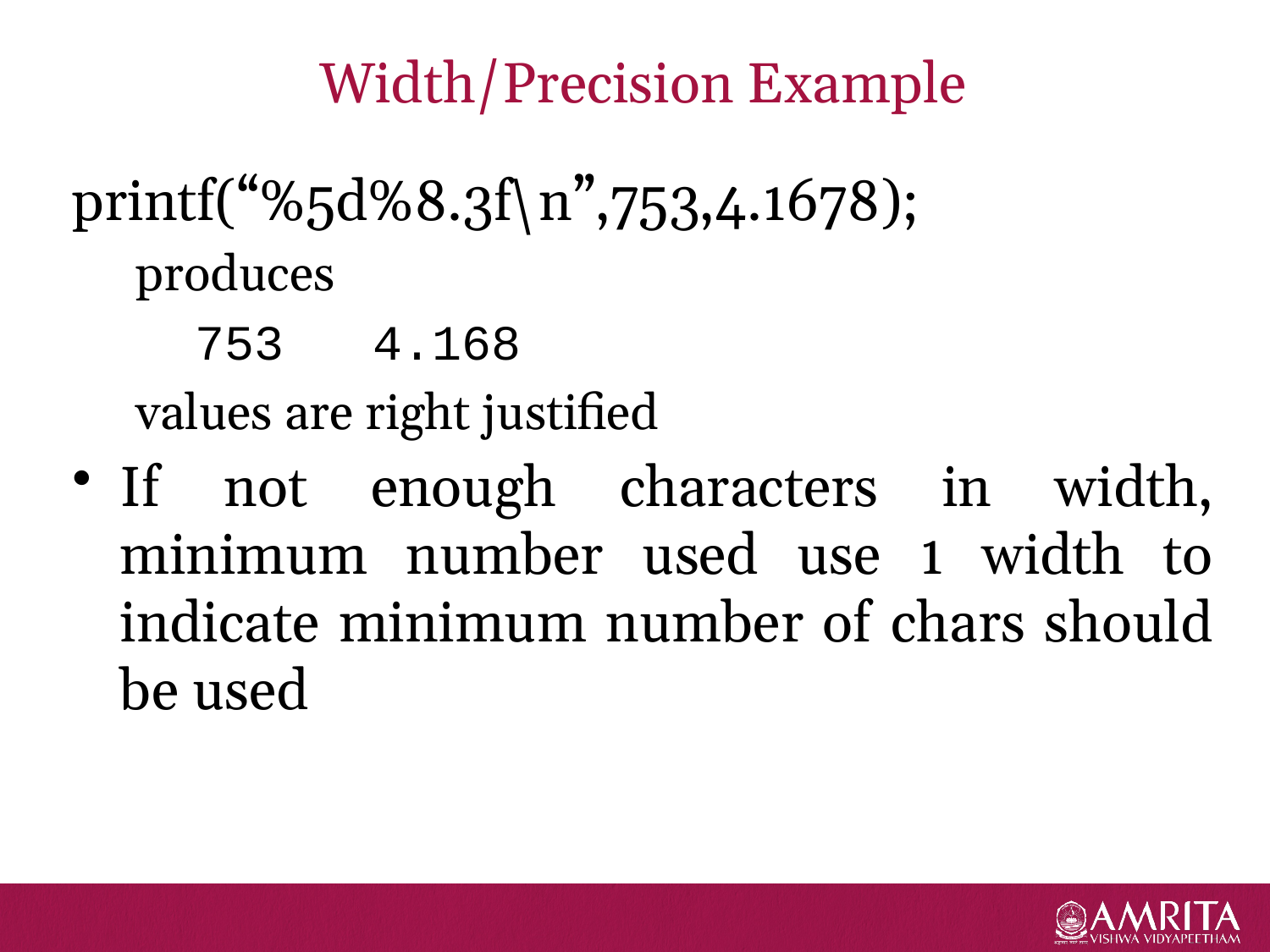

# Width/Precision Example
printf(“%5d%8.3f\n”,753,4.1678);
produces
  753   4.168
values are right justified
If not enough characters in width, minimum number used use 1 width to indicate minimum number of chars should be used